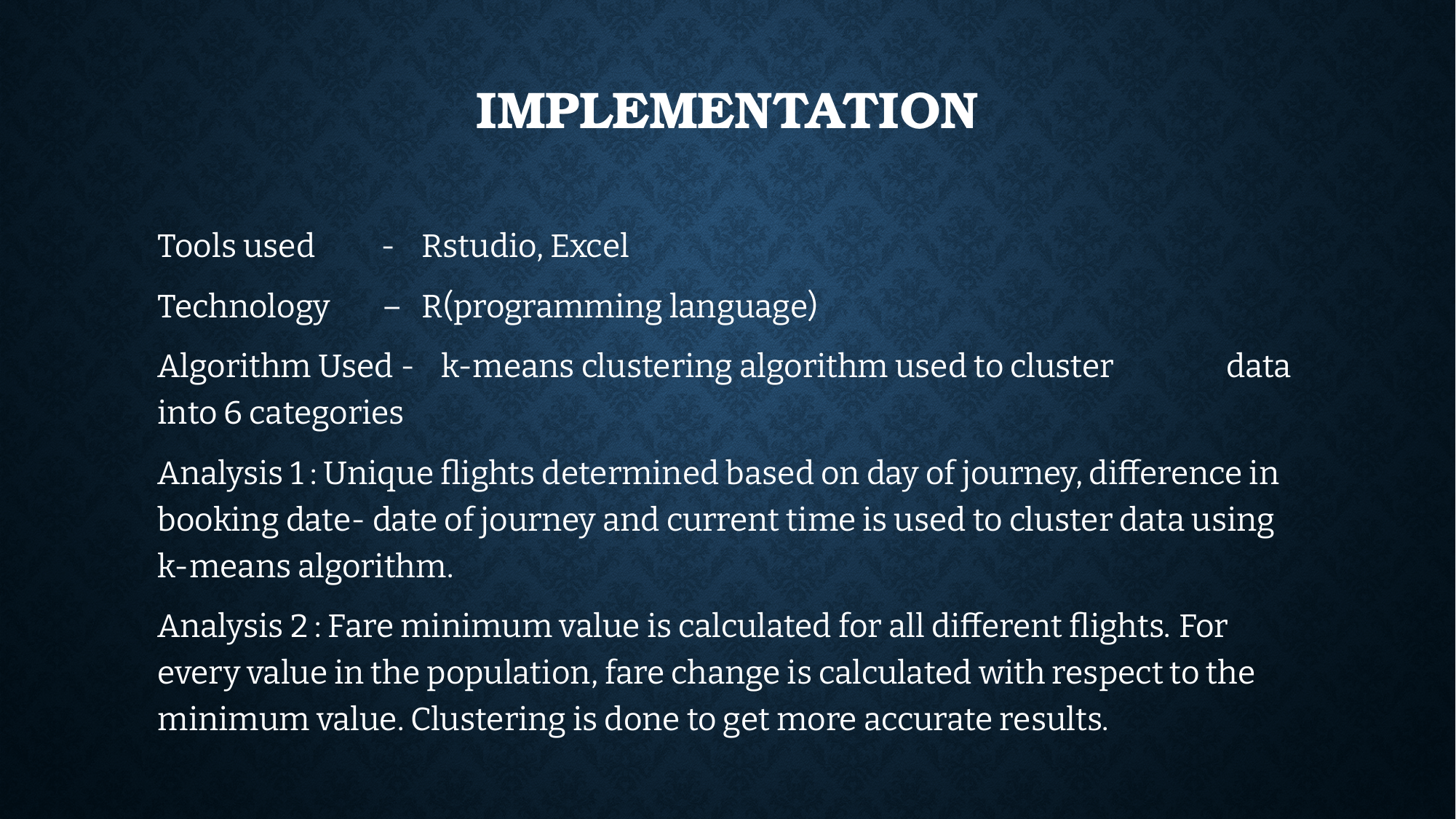

# implementation
Tools used          -    Rstudio, Excel
Technology        –   R(programming language)
Algorithm Used -    k-means clustering algorithm used to cluster           			data into 6 categories
Analysis 1 : Unique flights determined based on day of journey, difference in booking date- date of journey and current time is used to cluster data using k-means algorithm.
Analysis 2 : Fare minimum value is calculated for all different flights. For every value in the population, fare change is calculated with respect to the minimum value. Clustering is done to get more accurate results.